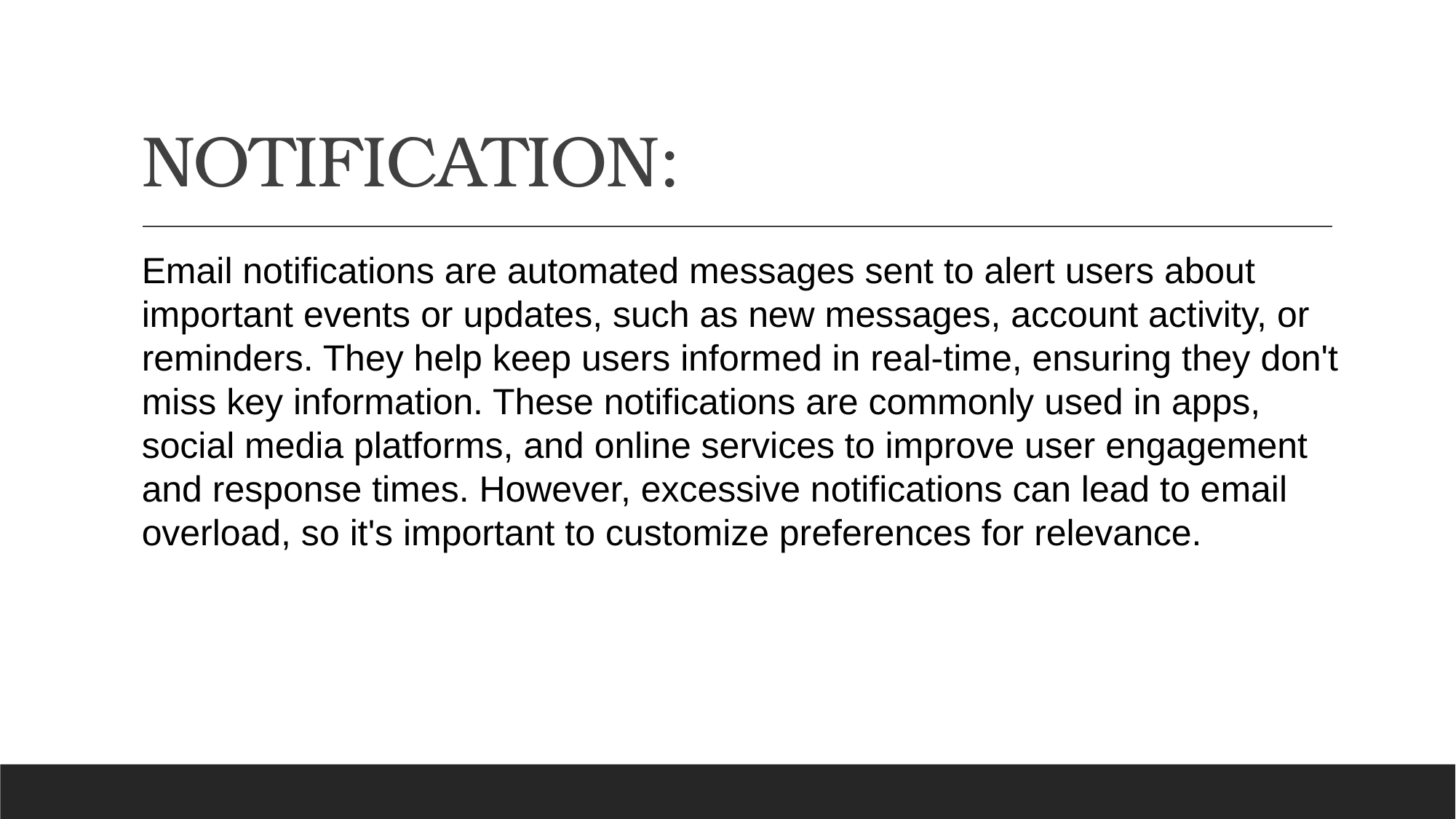

# NOTIFICATION:
Email notifications are automated messages sent to alert users about important events or updates, such as new messages, account activity, or reminders. They help keep users informed in real-time, ensuring they don't miss key information. These notifications are commonly used in apps, social media platforms, and online services to improve user engagement and response times. However, excessive notifications can lead to email overload, so it's important to customize preferences for relevance.